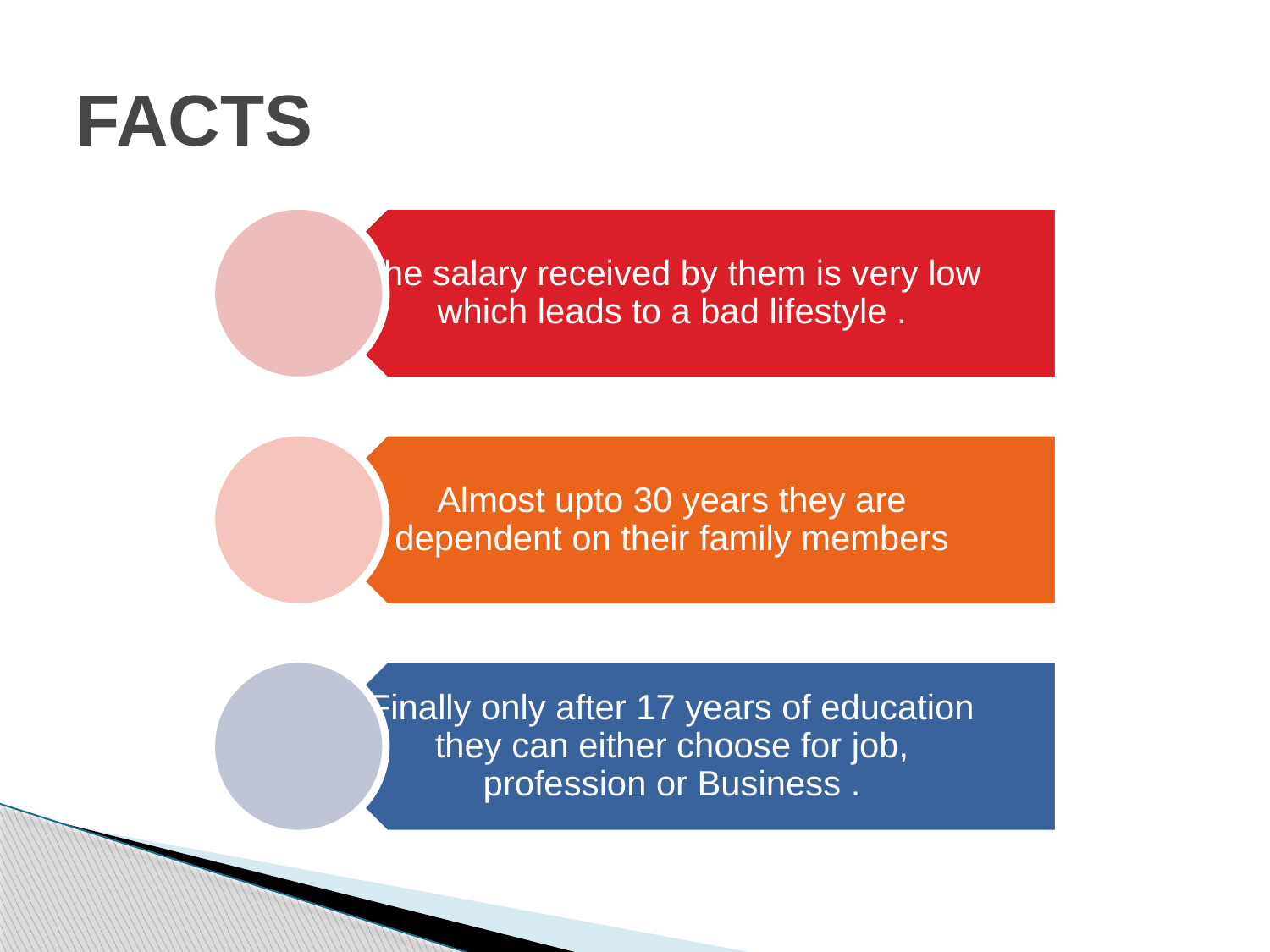

# FACTS
The salary received by them is very low which leads to a bad lifestyle .
Almost upto 30 years they are dependent on their family members
Finally only after 17 years of education they can either choose for job, profession or Business .